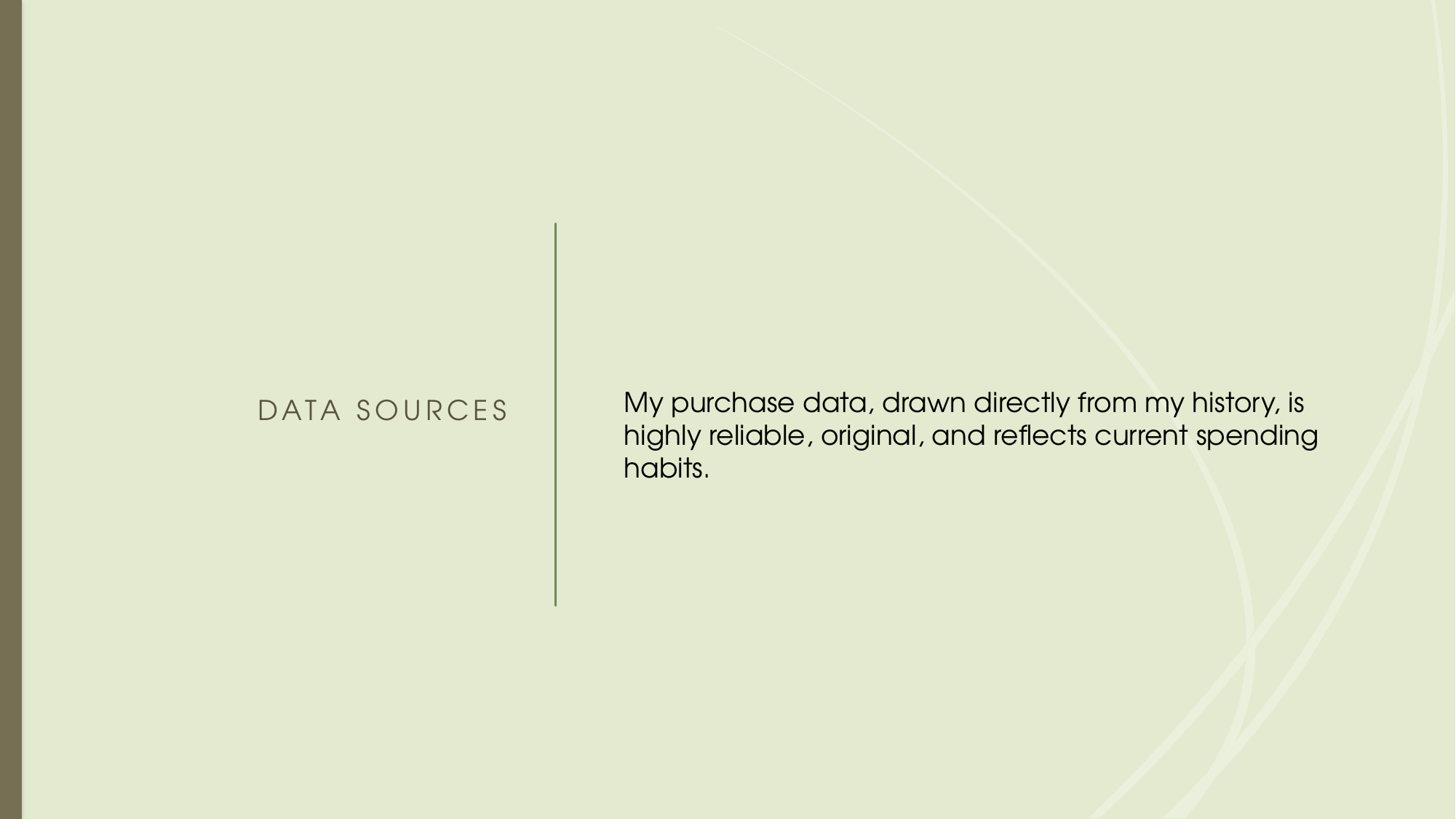

Data Sources
#
My purchase data, drawn directly from my history, is highly reliable, original, and reflects current spending habits.